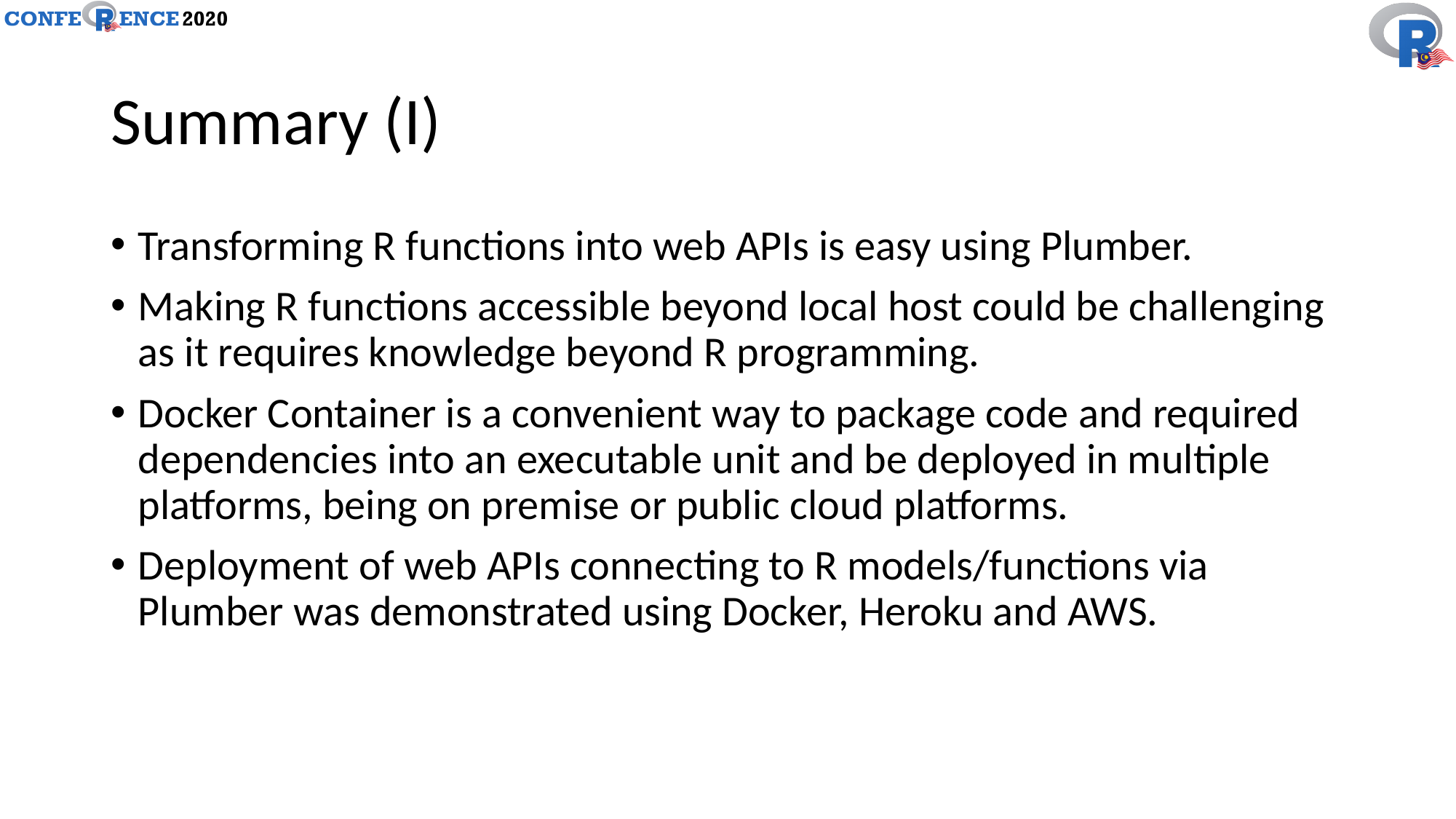

# Summary (I)
Transforming R functions into web APIs is easy using Plumber.
Making R functions accessible beyond local host could be challenging as it requires knowledge beyond R programming.
Docker Container is a convenient way to package code and required dependencies into an executable unit and be deployed in multiple platforms, being on premise or public cloud platforms.
Deployment of web APIs connecting to R models/functions via Plumber was demonstrated using Docker, Heroku and AWS.